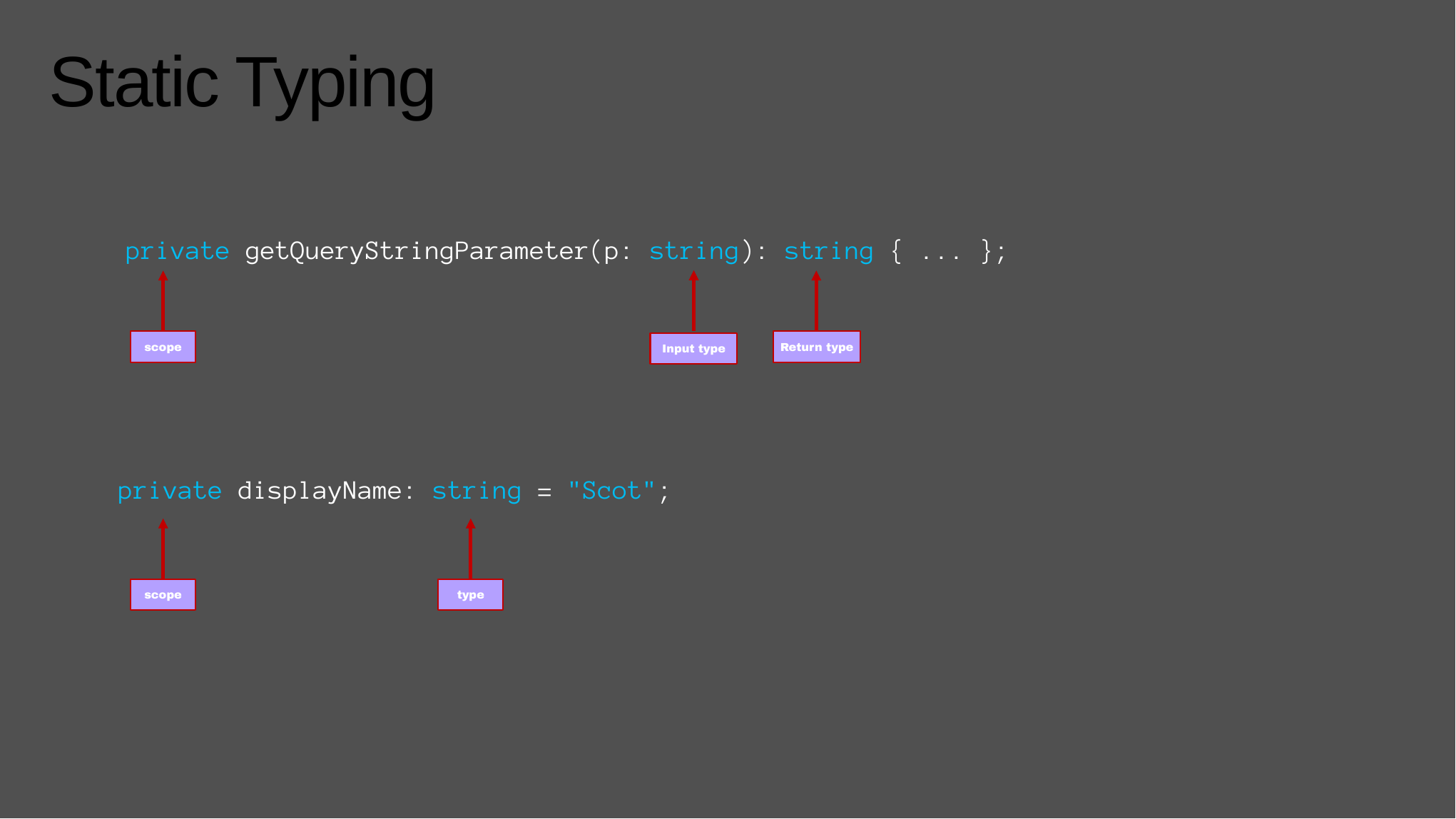

# Static Typing
private getQueryStringParameter(p: string): string { ... };
scope
Return type
Input type
 private displayName: string = "Scot";
scope
type